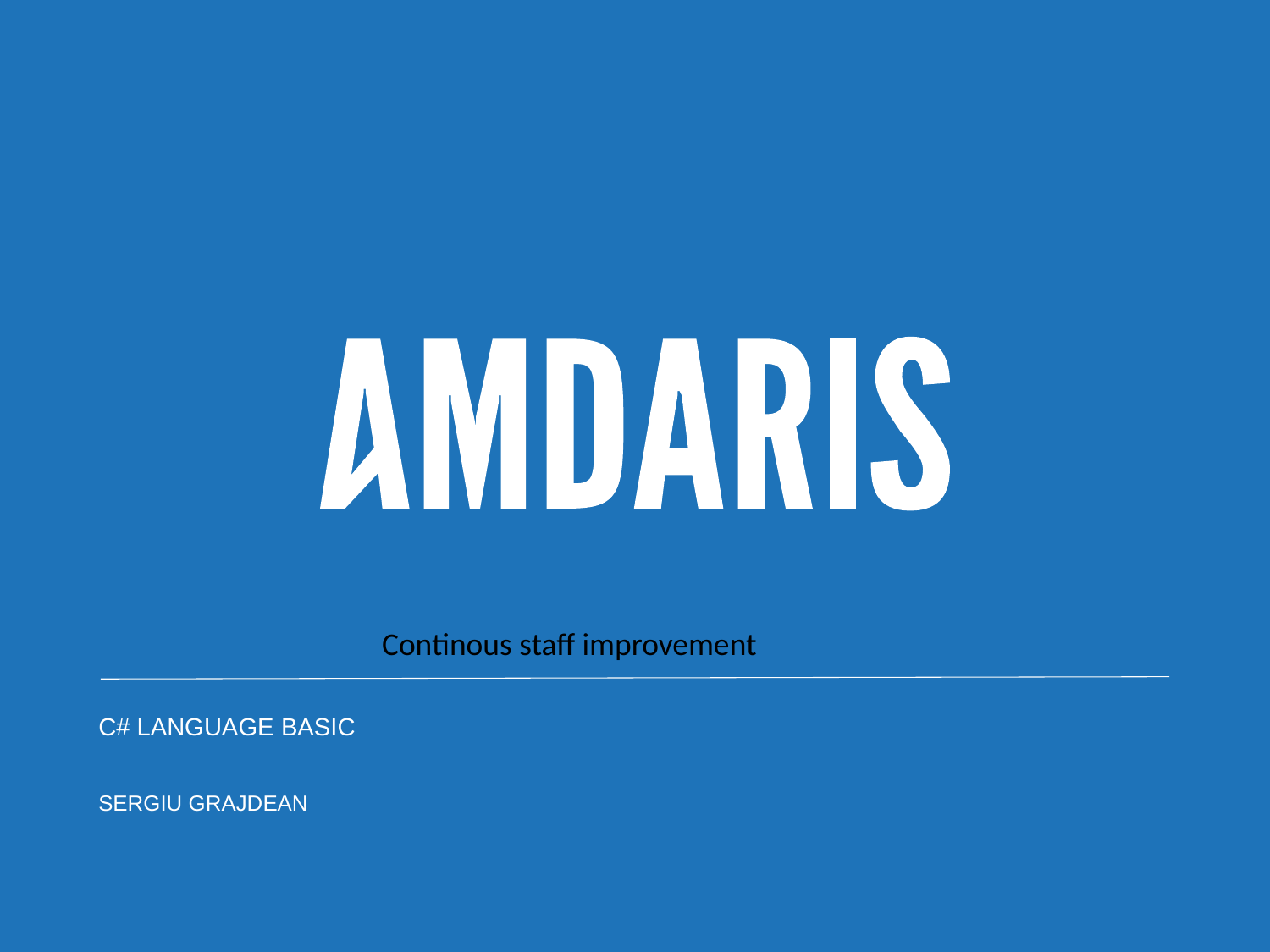

Continous staff improvement
# C# Language Basic
Sergiu Grajdean